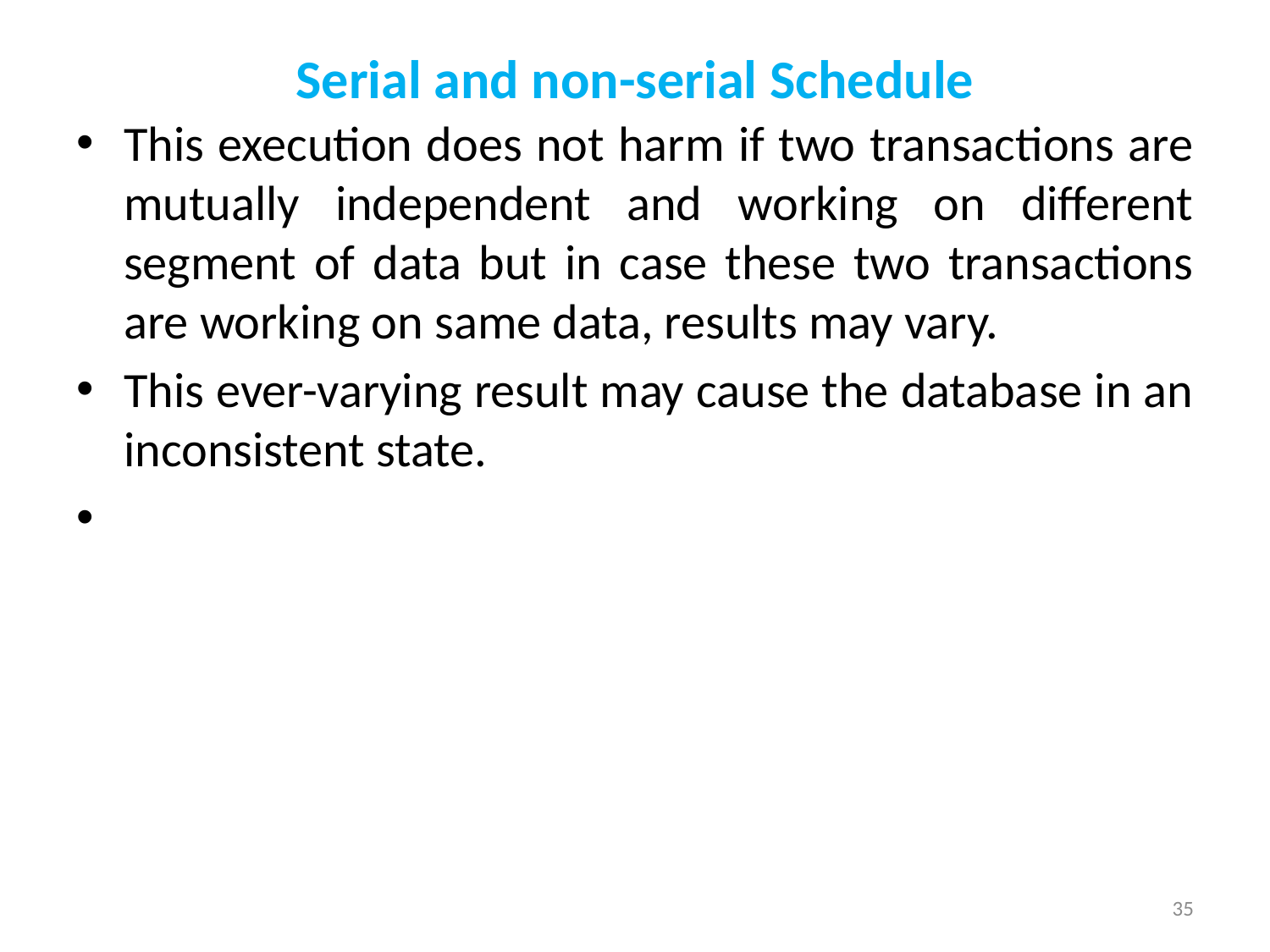

# Serial and non-serial Schedule
This execution does not harm if two transactions are mutually independent and working on different segment of data but in case these two transactions are working on same data, results may vary.
This ever-varying result may cause the database in an inconsistent state.

35